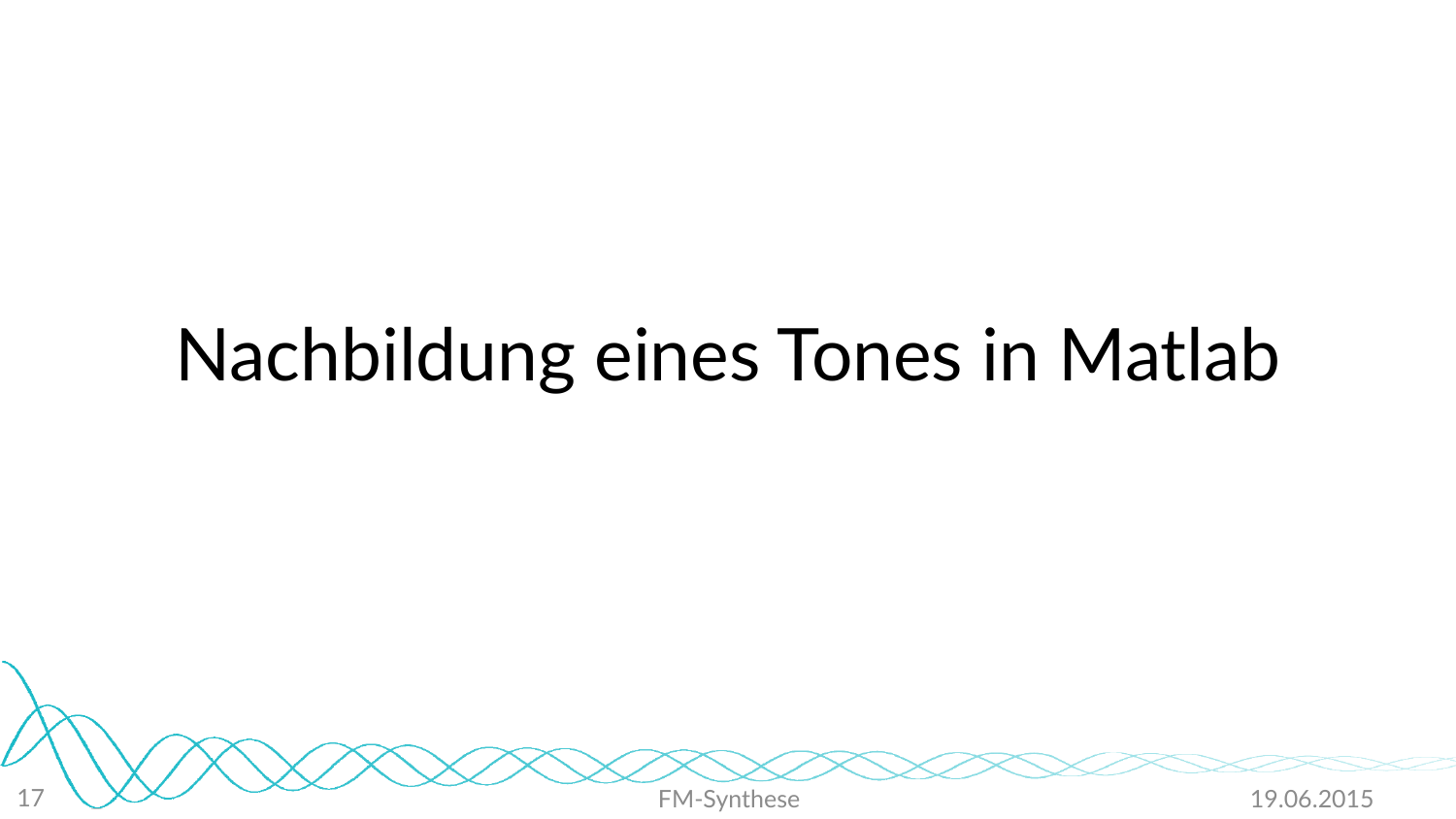

# Nachbildung eines Tones in Matlab

17
FM-Synthese
19.06.2015